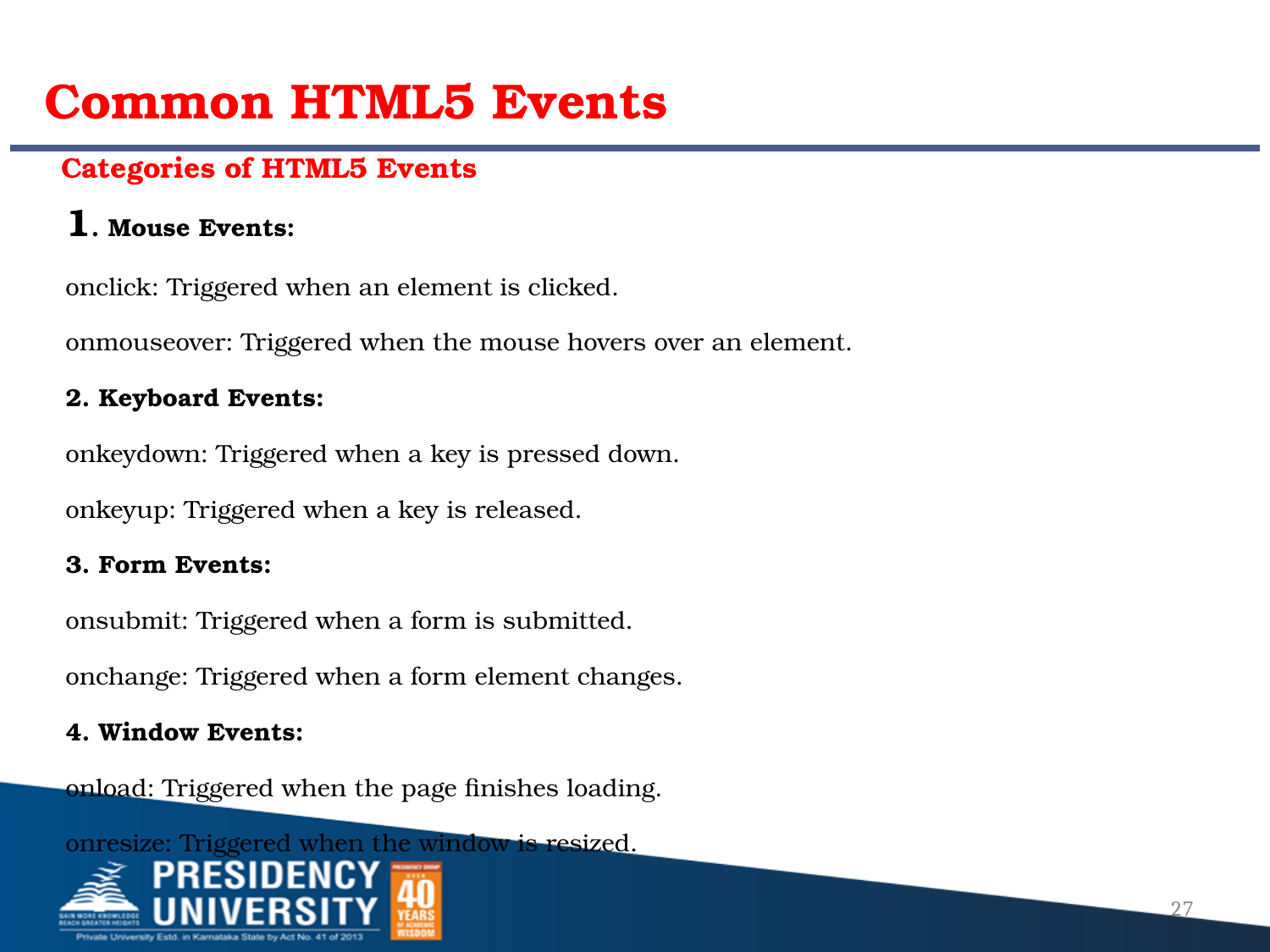

# Common HTML5 Events Categories of HTML5 Events

1. Mouse Events:
onclick: Triggered when an element is clicked.
onmouseover: Triggered when the mouse hovers over an element.
2. Keyboard Events:
onkeydown: Triggered when a key is pressed down.
onkeyup: Triggered when a key is released.
3. Form Events:
onsubmit: Triggered when a form is submitted.
onchange: Triggered when a form element changes.
4. Window Events:
onload: Triggered when the page finishes loading.
onresize: Triggered when the window is resized.

27